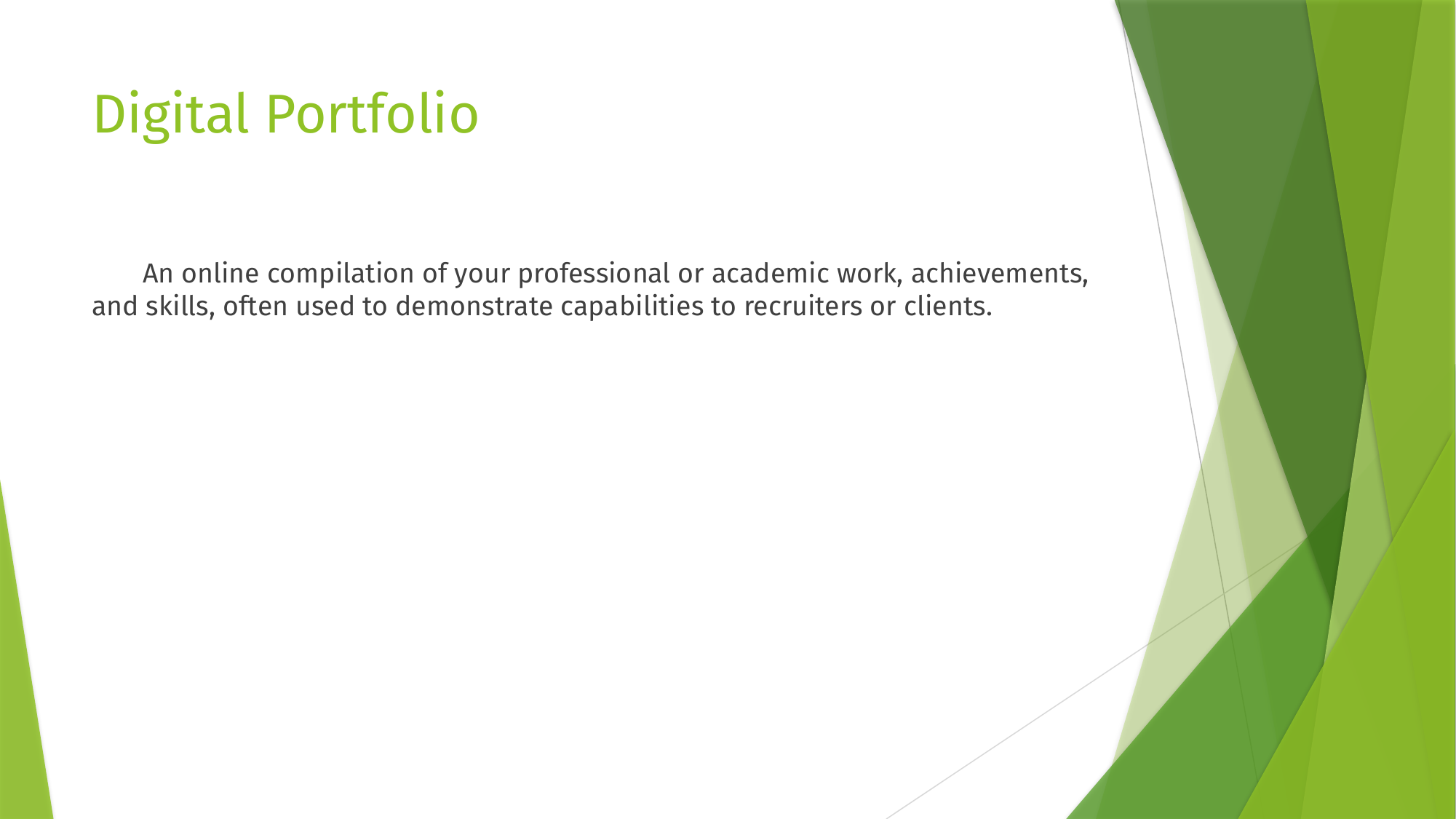

# Digital Portfolio
       An online compilation of your professional or academic work, achievements, and skills, often used to demonstrate capabilities to recruiters or clients.